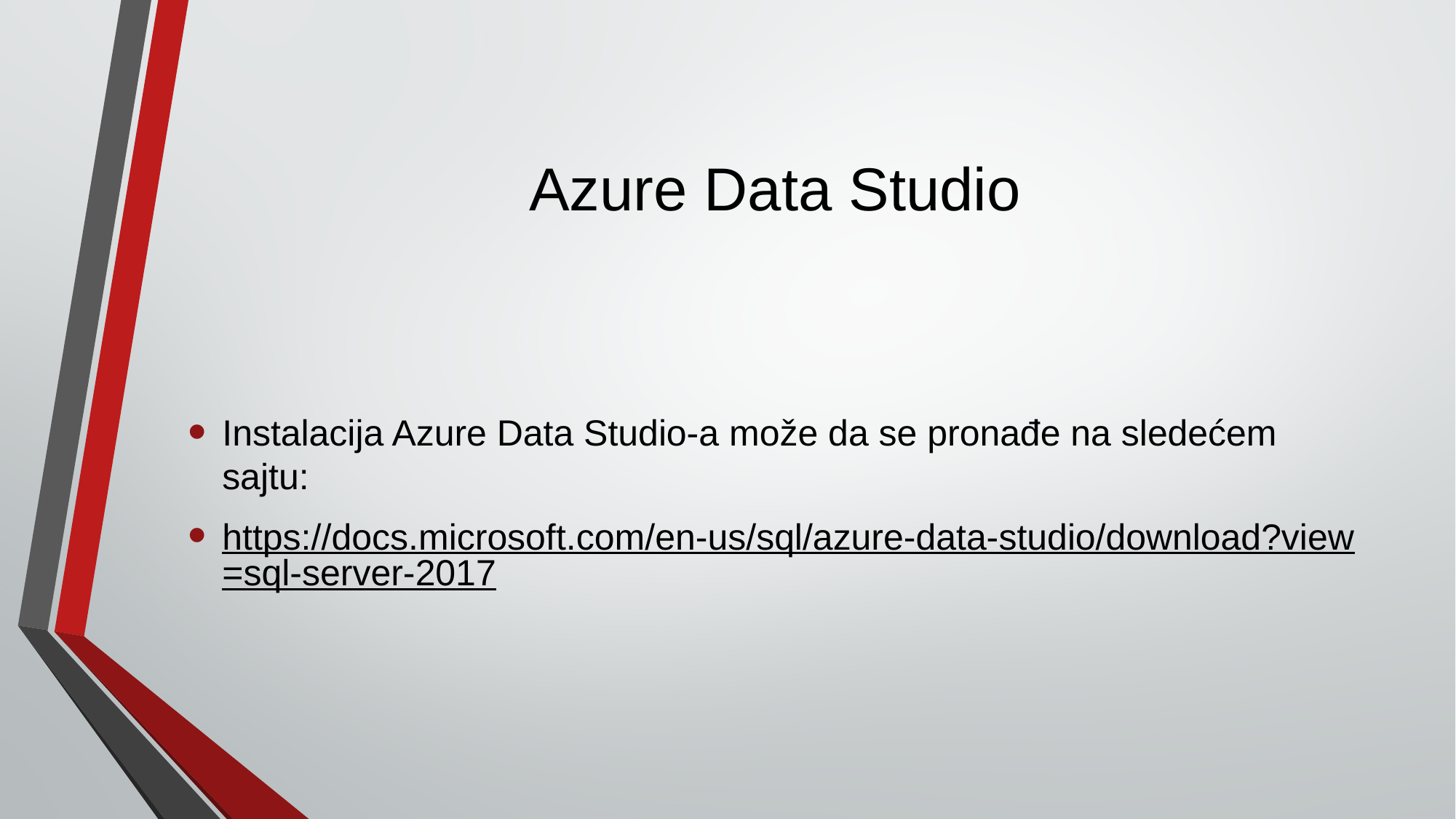

# Azure Data Studio
Instalacija Azure Data Studio-a može da se pronađe na sledećem sajtu:
https://docs.microsoft.com/en-us/sql/azure-data-studio/download?view=sql-server-2017